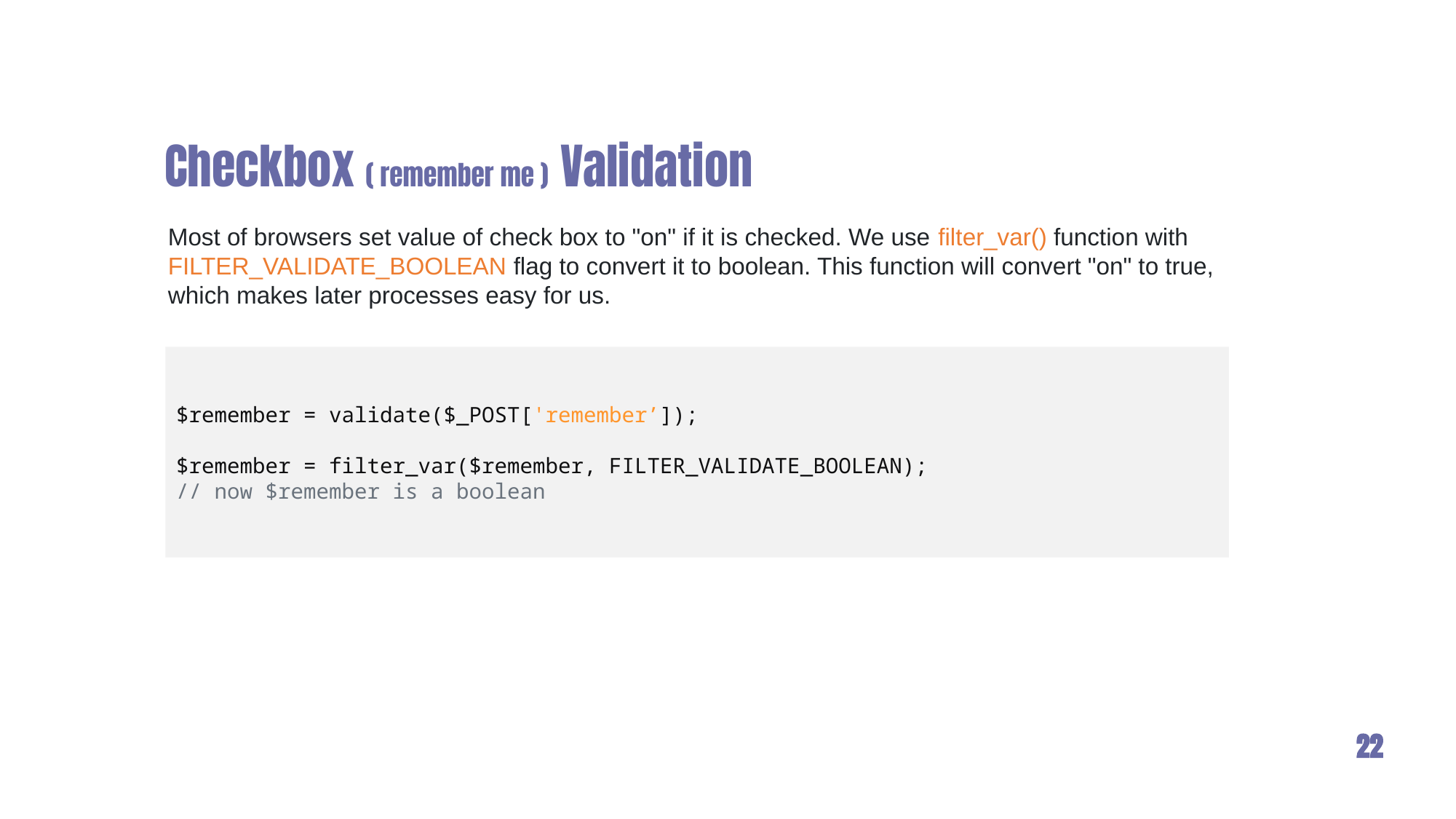

Checkbox ( remember me ) Validation
Most of browsers set value of check box to "on" if it is checked. We use filter_var() function with FILTER_VALIDATE_BOOLEAN flag to convert it to boolean. This function will convert "on" to true, which makes later processes easy for us.
$remember = validate($_POST['remember’]);

$remember = filter_var($remember, FILTER_VALIDATE_BOOLEAN);
// now $remember is a boolean
22